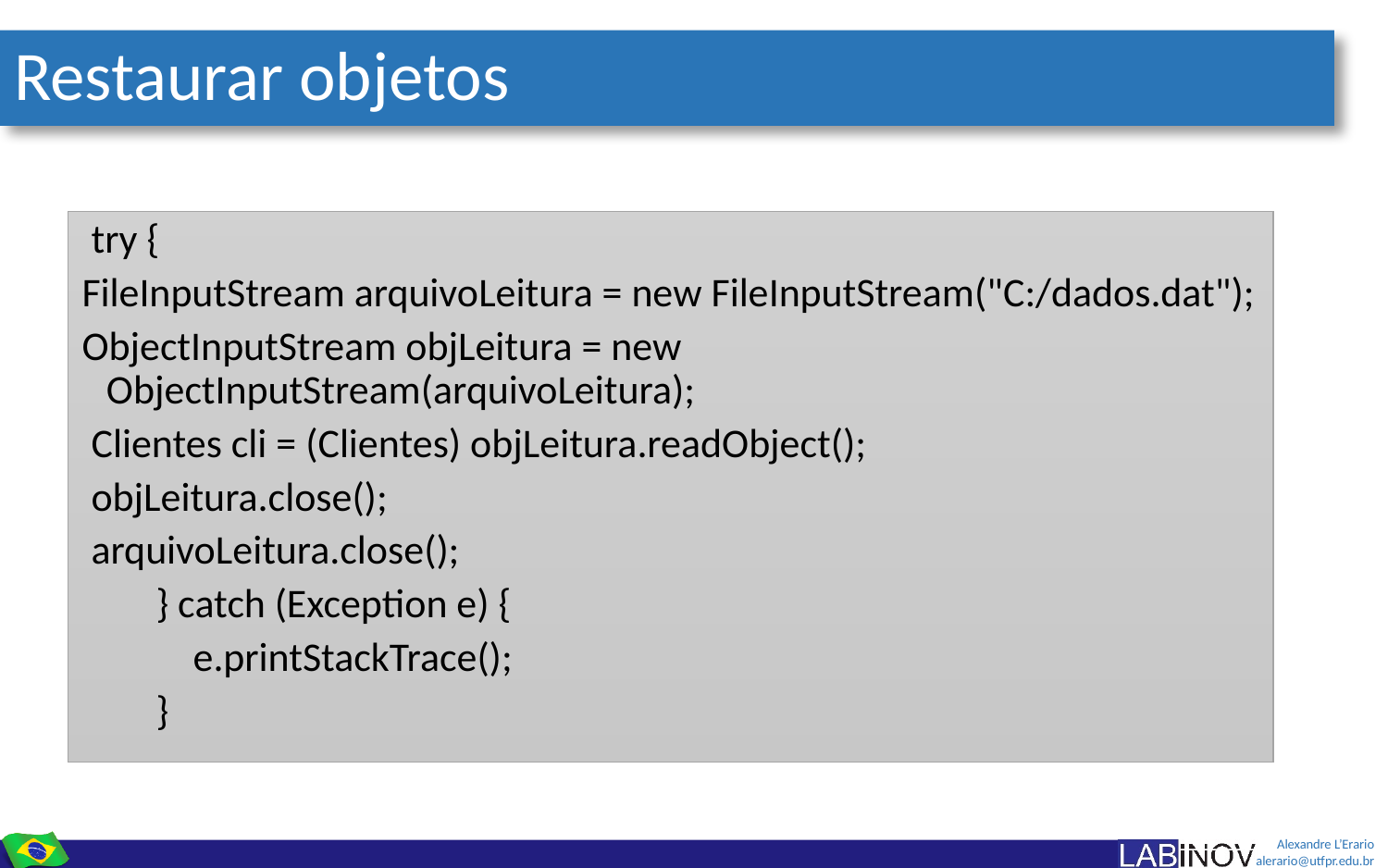

# Restaurar objetos
 try {
FileInputStream arquivoLeitura = new FileInputStream("C:/dados.dat");
ObjectInputStream objLeitura = new ObjectInputStream(arquivoLeitura);
 Clientes cli = (Clientes) objLeitura.readObject();
 objLeitura.close();
 arquivoLeitura.close();
        } catch (Exception e) {
            e.printStackTrace();
        }